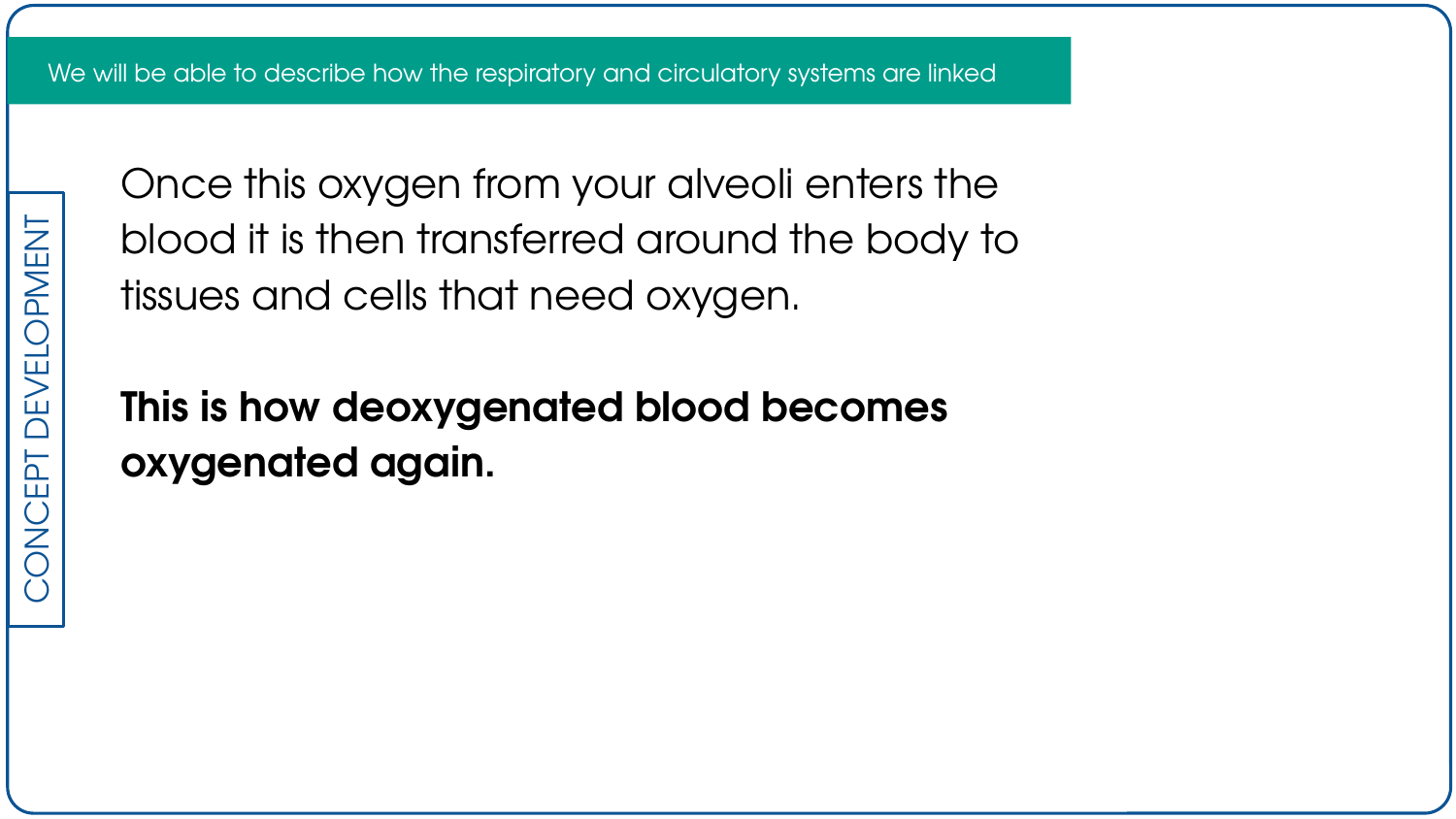

We will be able to describe how the respiratory and circulatory systems are linked
Once this oxygen from your alveoli enters the blood it is then transferred around the body to tissues and cells that need oxygen.

This is how deoxygenated blood becomes oxygenated again.